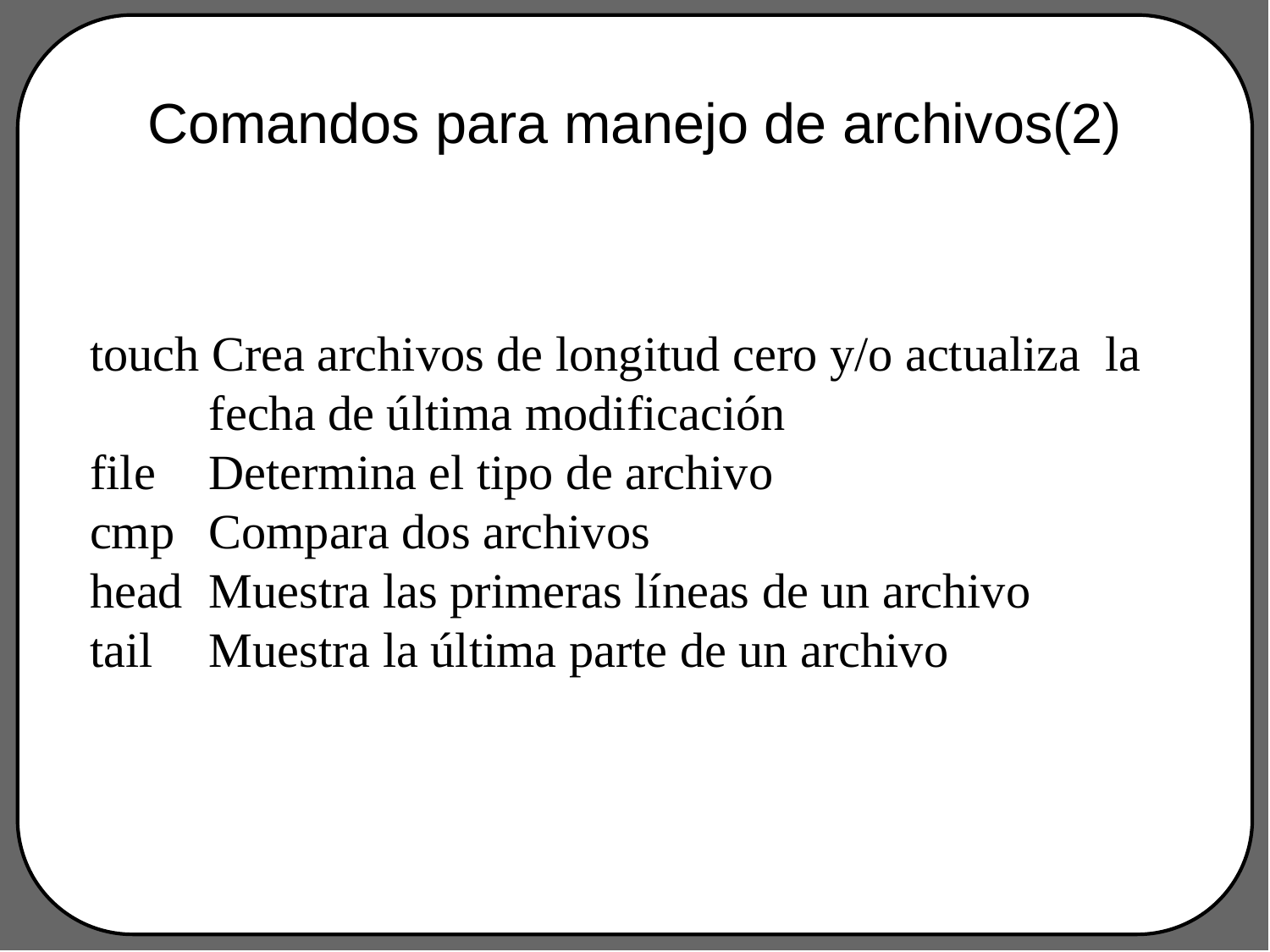

# Comandos para manejo de archivos(2)

touch Crea archivos de longitud cero y/o actualiza  la fecha de última modificación
file	Determina el tipo de archivo
cmp	Compara dos archivos
head	Muestra las primeras líneas de un archivo
tail	Muestra la última parte de un archivo